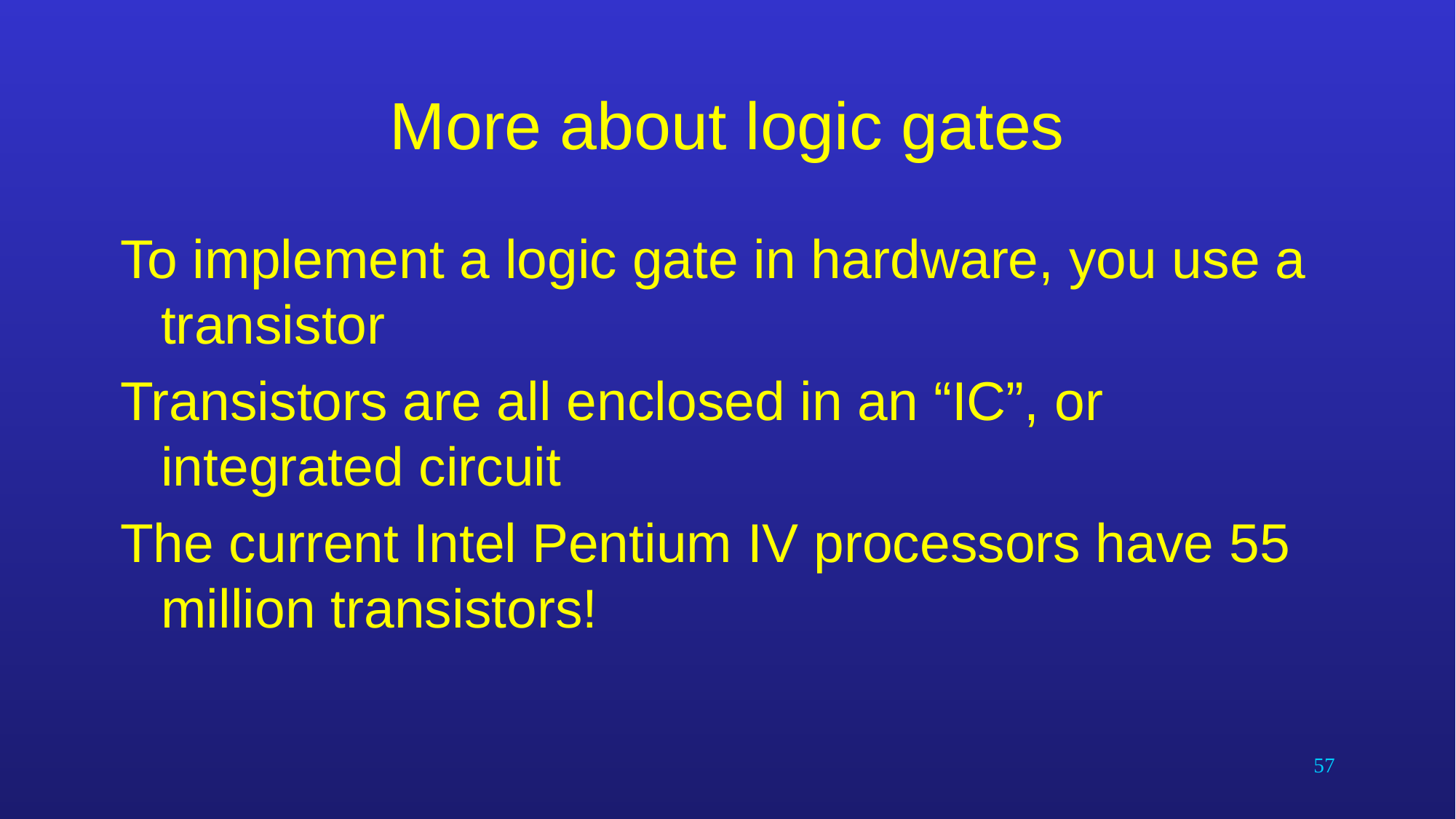

# More about logic gates
To implement a logic gate in hardware, you use a transistor
Transistors are all enclosed in an “IC”, or integrated circuit
The current Intel Pentium IV processors have 55 million transistors!
57